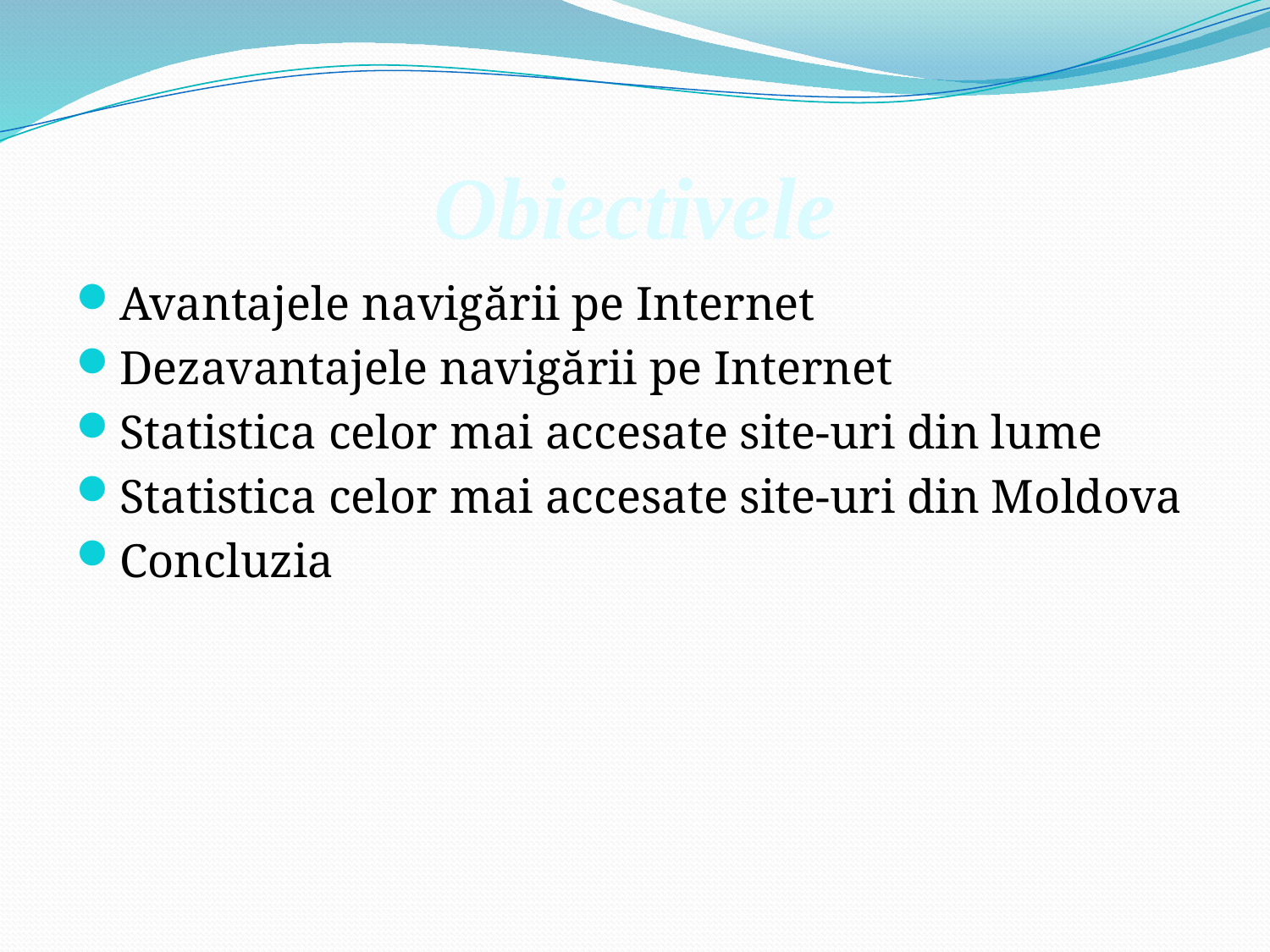

# Obiectivele
Avantajele navigării pe Internet
Dezavantajele navigării pe Internet
Statistica celor mai accesate site-uri din lume
Statistica celor mai accesate site-uri din Moldova
Concluzia